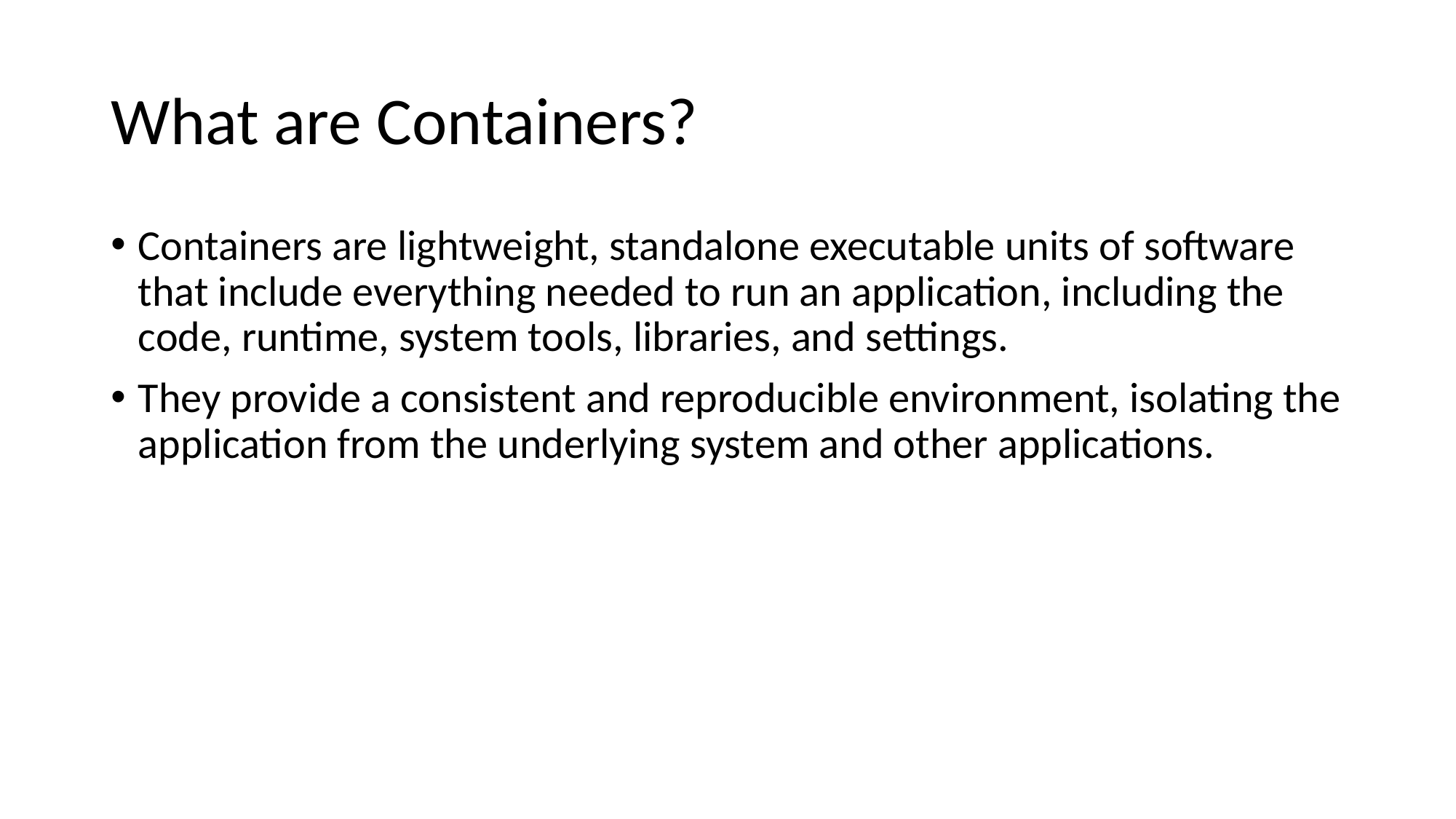

# What are Containers?
Containers are lightweight, standalone executable units of software that include everything needed to run an application, including the code, runtime, system tools, libraries, and settings.
They provide a consistent and reproducible environment, isolating the application from the underlying system and other applications.